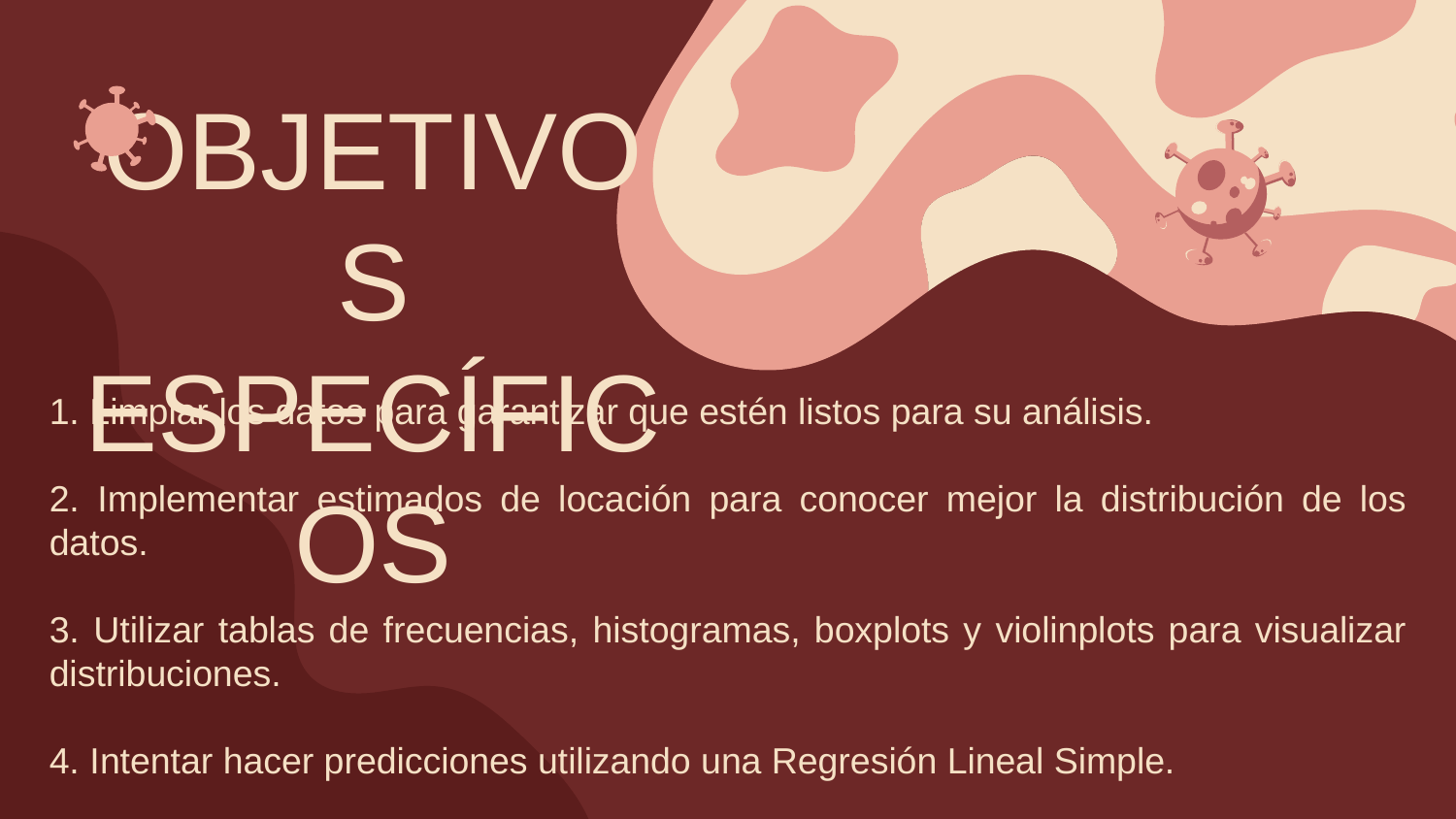

# OBJETIVOS ESPECÍFICOS

1. Limpiar los datos para garantizar que estén listos para su análisis.

2. Implementar estimados de locación para conocer mejor la distribución de los datos.

3. Utilizar tablas de frecuencias, histogramas, boxplots y violinplots para visualizar distribuciones.

4. Intentar hacer predicciones utilizando una Regresión Lineal Simple.